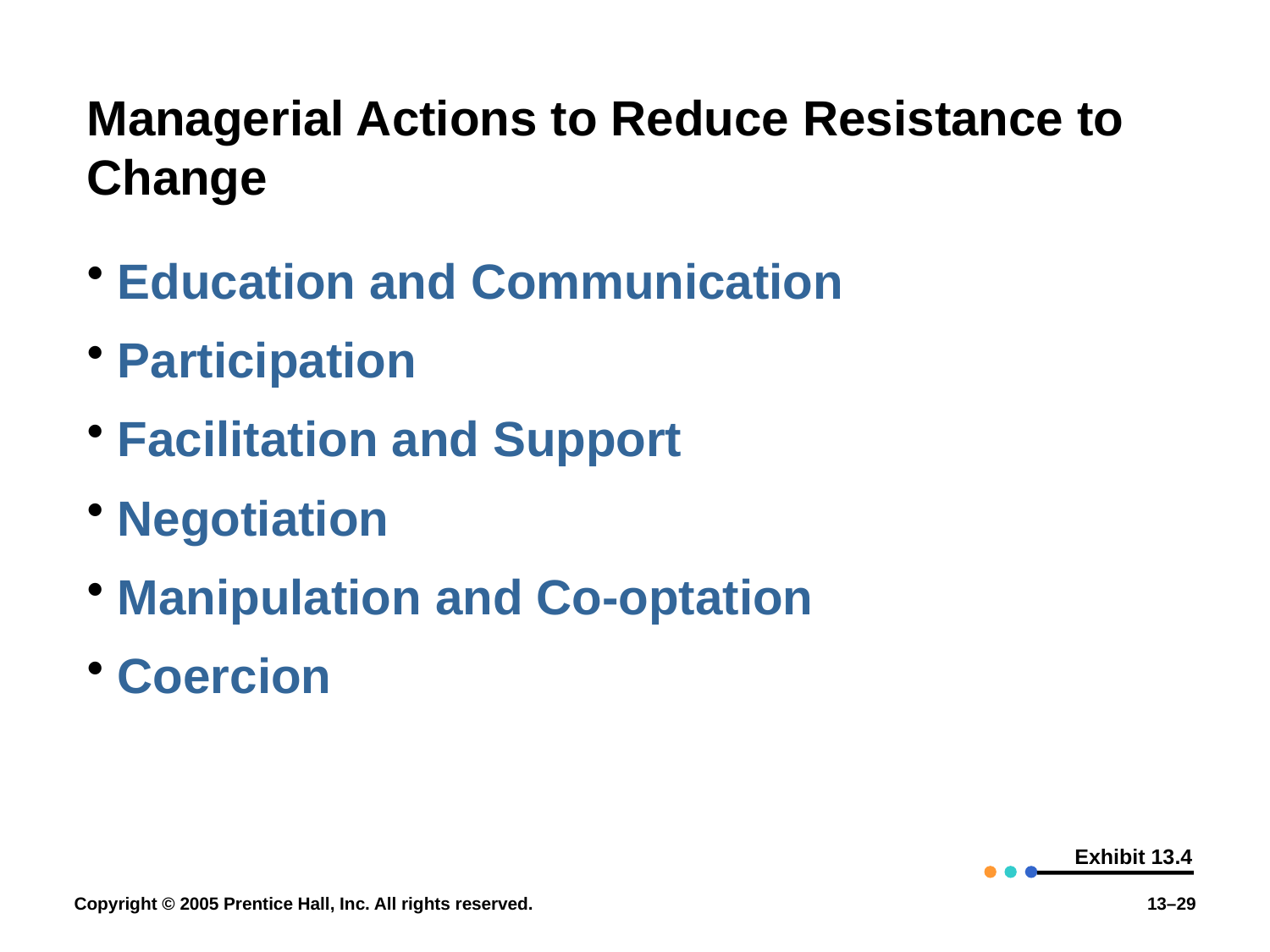

# Managerial Actions to Reduce Resistance to Change
Education and Communication
Participation
Facilitation and Support
Negotiation
Manipulation and Co-optation
Coercion
Exhibit 13.4
Copyright © 2005 Prentice Hall, Inc. All rights reserved.
13–29